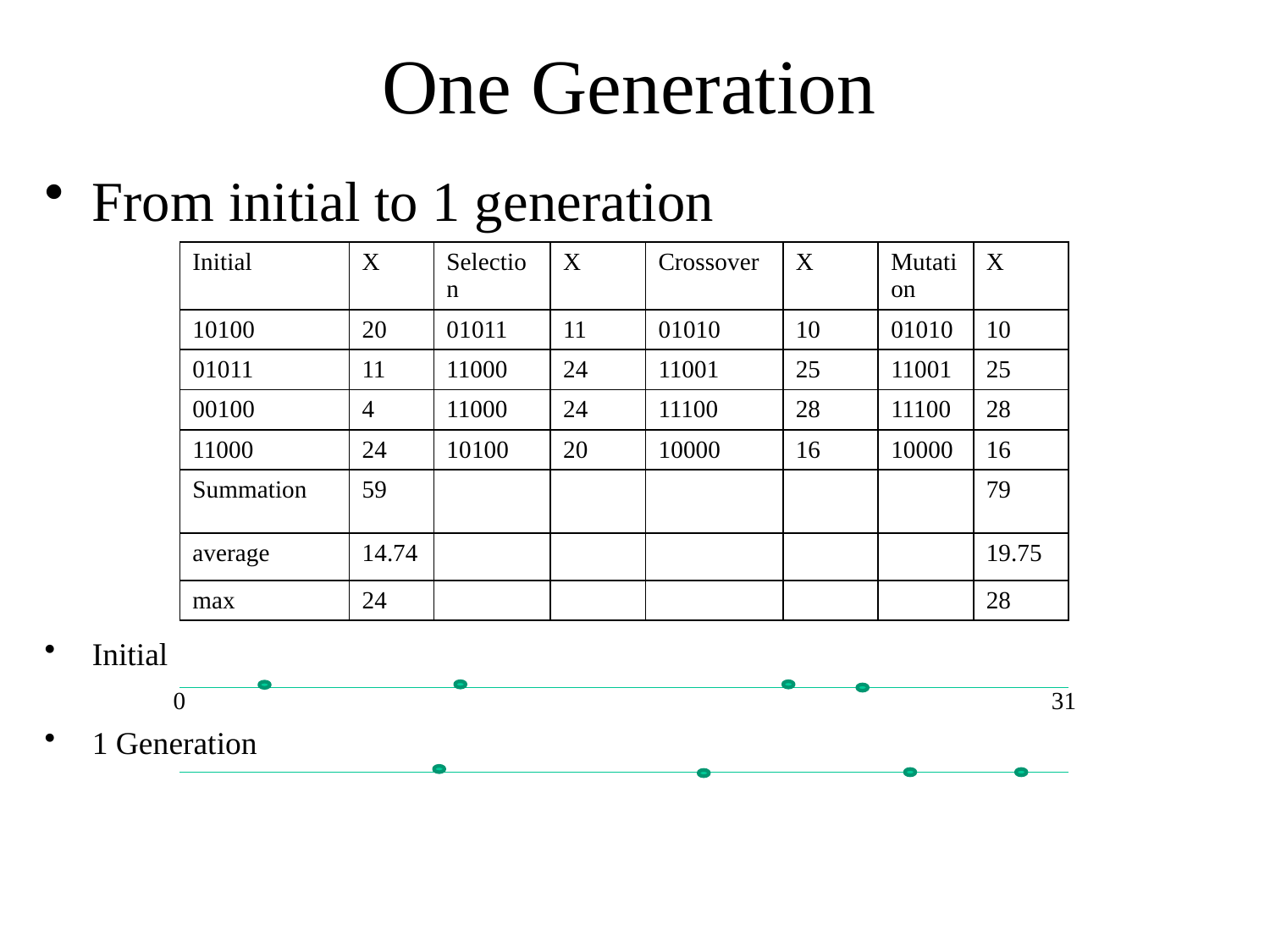

# One Generation
From initial to 1 generation

Initial
                0                                                                                                                                             31
1 Generation

| Initial | X | Selection | X | Crossover | X | Mutation | X |
| --- | --- | --- | --- | --- | --- | --- | --- |
| 10100 | 20 | 01011 | 11 | 01010 | 10 | 01010 | 10 |
| 01011 | 11 | 11000 | 24 | 11001 | 25 | 11001 | 25 |
| 00100 | 4 | 11000 | 24 | 11100 | 28 | 11100 | 28 |
| 11000 | 24 | 10100 | 20 | 10000 | 16 | 10000 | 16 |
| Summation | 59 |  |  |  |  |  | 79 |
| average | 14.74 |  |  |  |  |  | 19.75 |
| max | 24 |  |  |  |  |  | 28 |